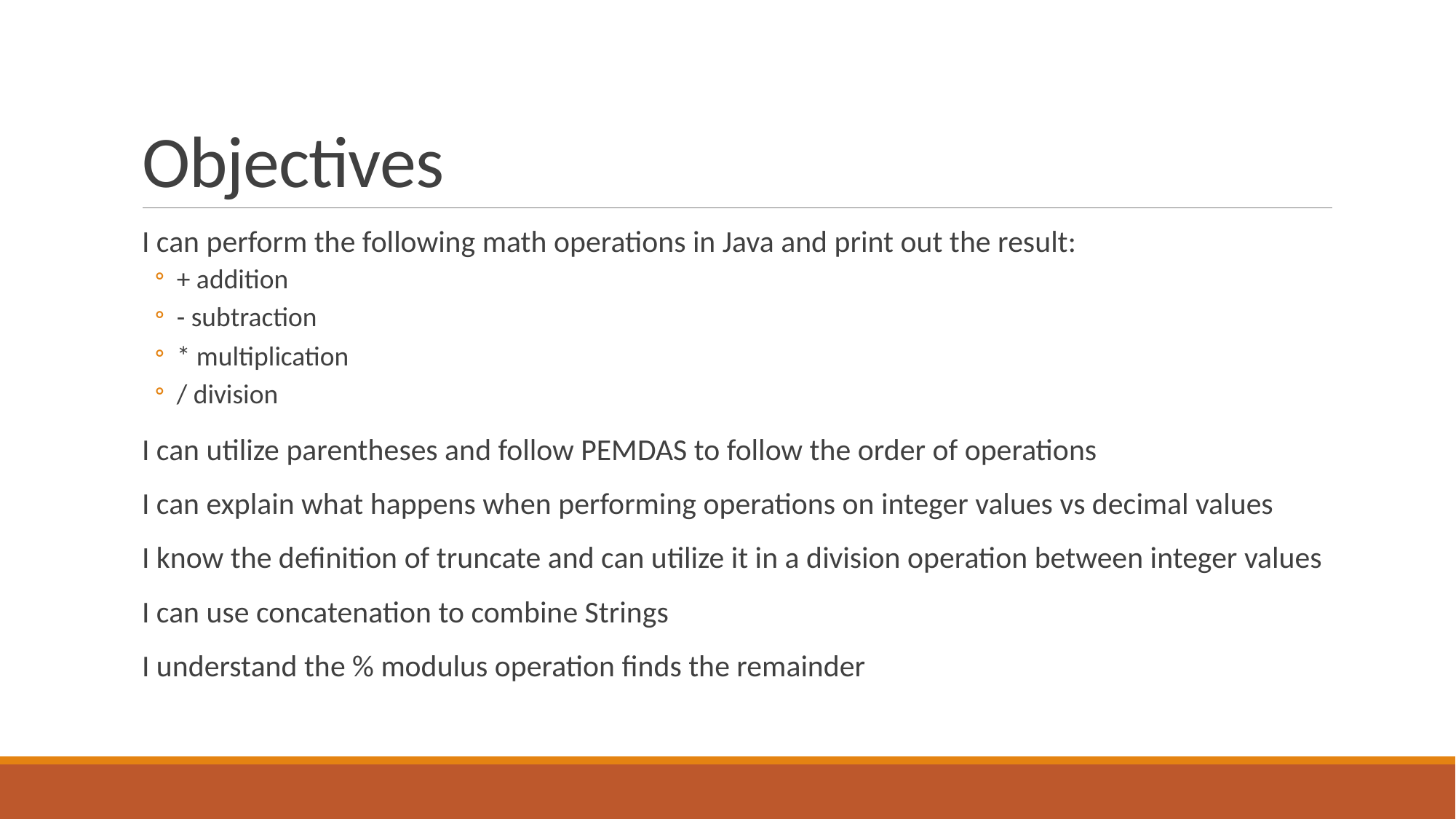

# Objectives
I can perform the following math operations in Java and print out the result:
+ addition
- subtraction
* multiplication
/ division
I can utilize parentheses and follow PEMDAS to follow the order of operations
I can explain what happens when performing operations on integer values vs decimal values
I know the definition of truncate and can utilize it in a division operation between integer values
I can use concatenation to combine Strings
I understand the % modulus operation finds the remainder